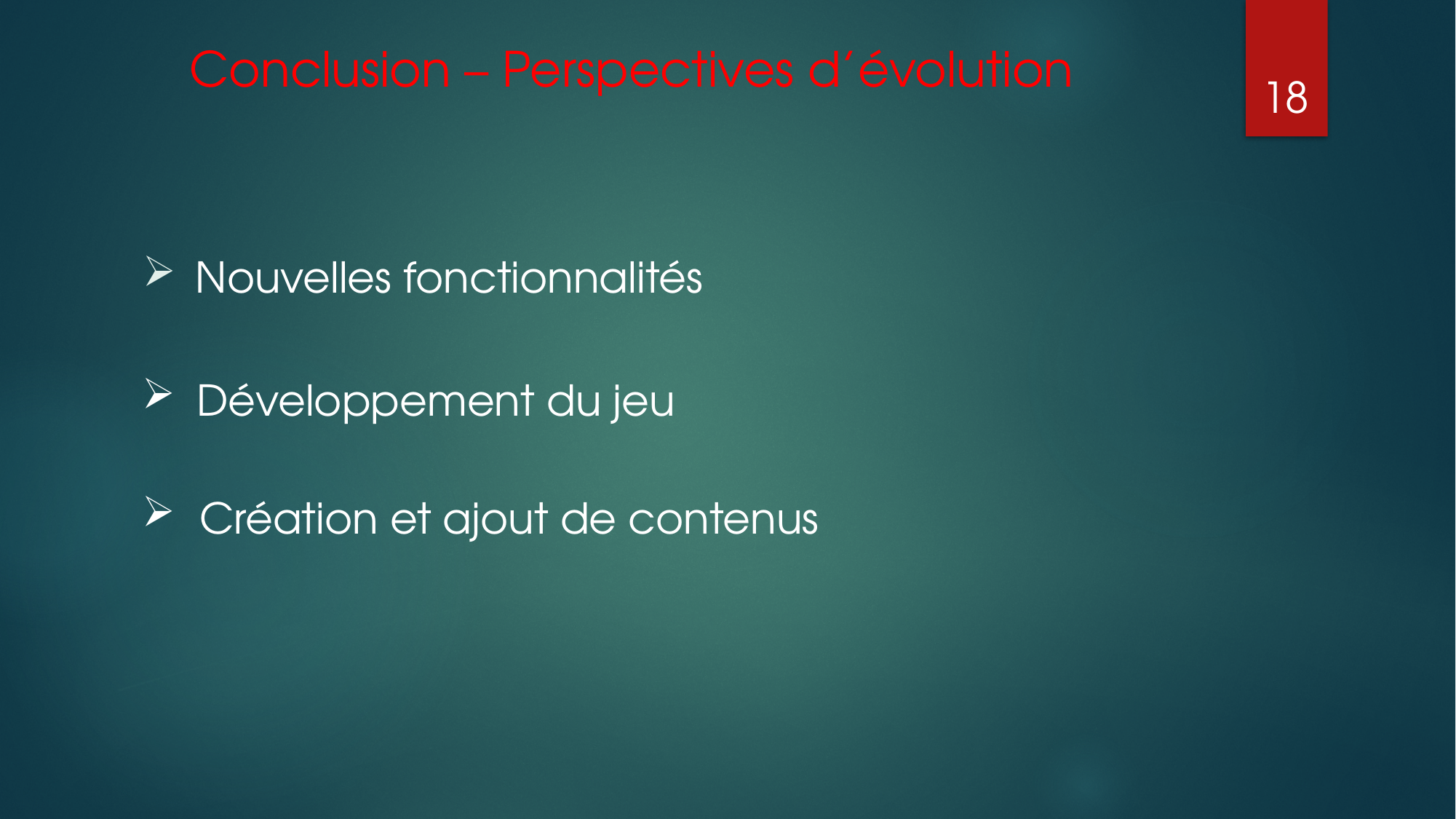

# Conclusion – Perspectives d’évolution
18
 Nouvelles fonctionnalités

Développement du jeu
  Création et ajout de contenus